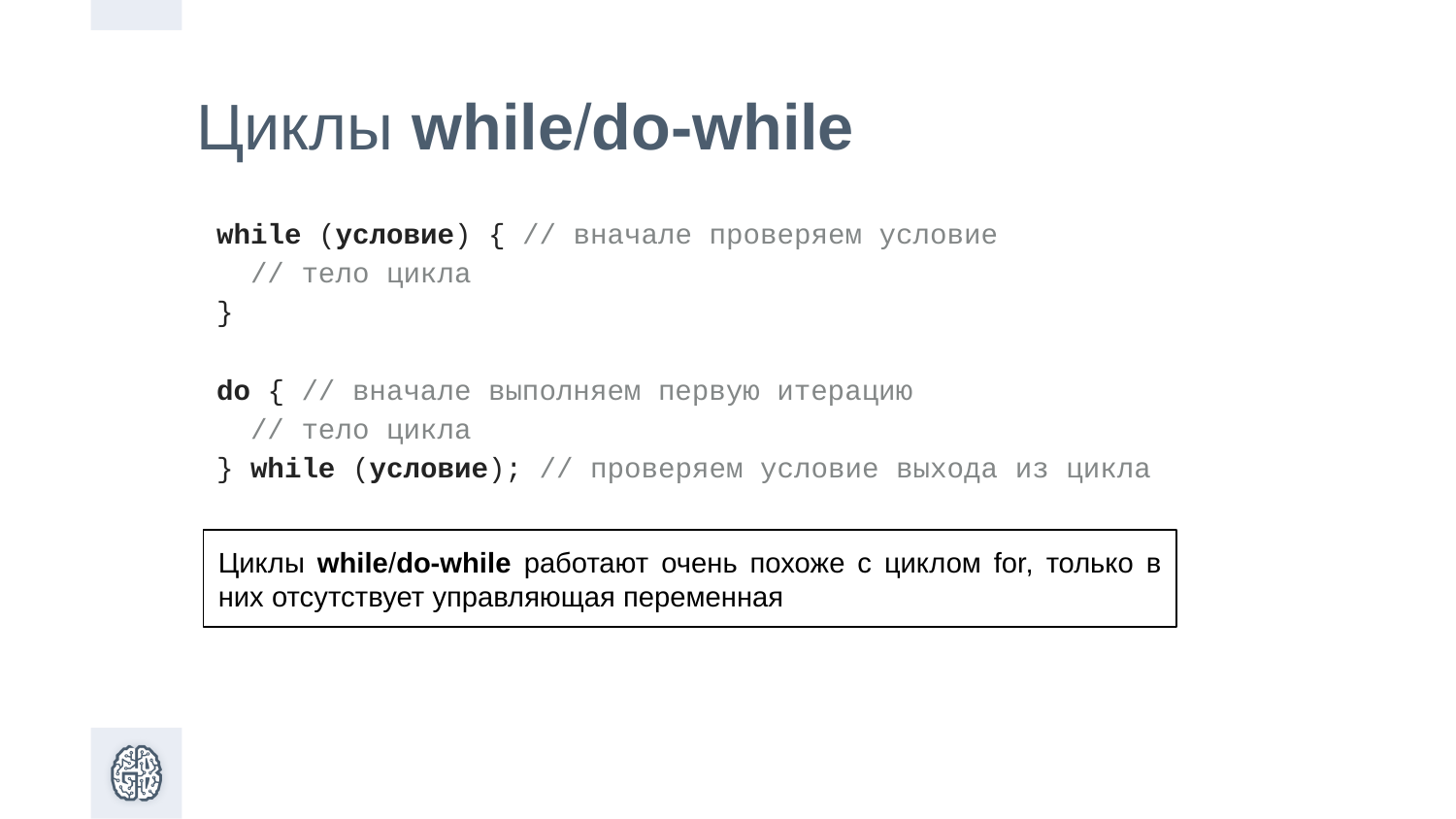

Циклы while/do-while
while (условие) { // вначале проверяем условие
  // тело цикла
}

do { // вначале выполняем первую итерацию
  // тело цикла
} while (условие); // проверяем условие выхода из цикла
Циклы while/do-while работают очень похоже с циклом for, только в них отсутствует управляющая переменная